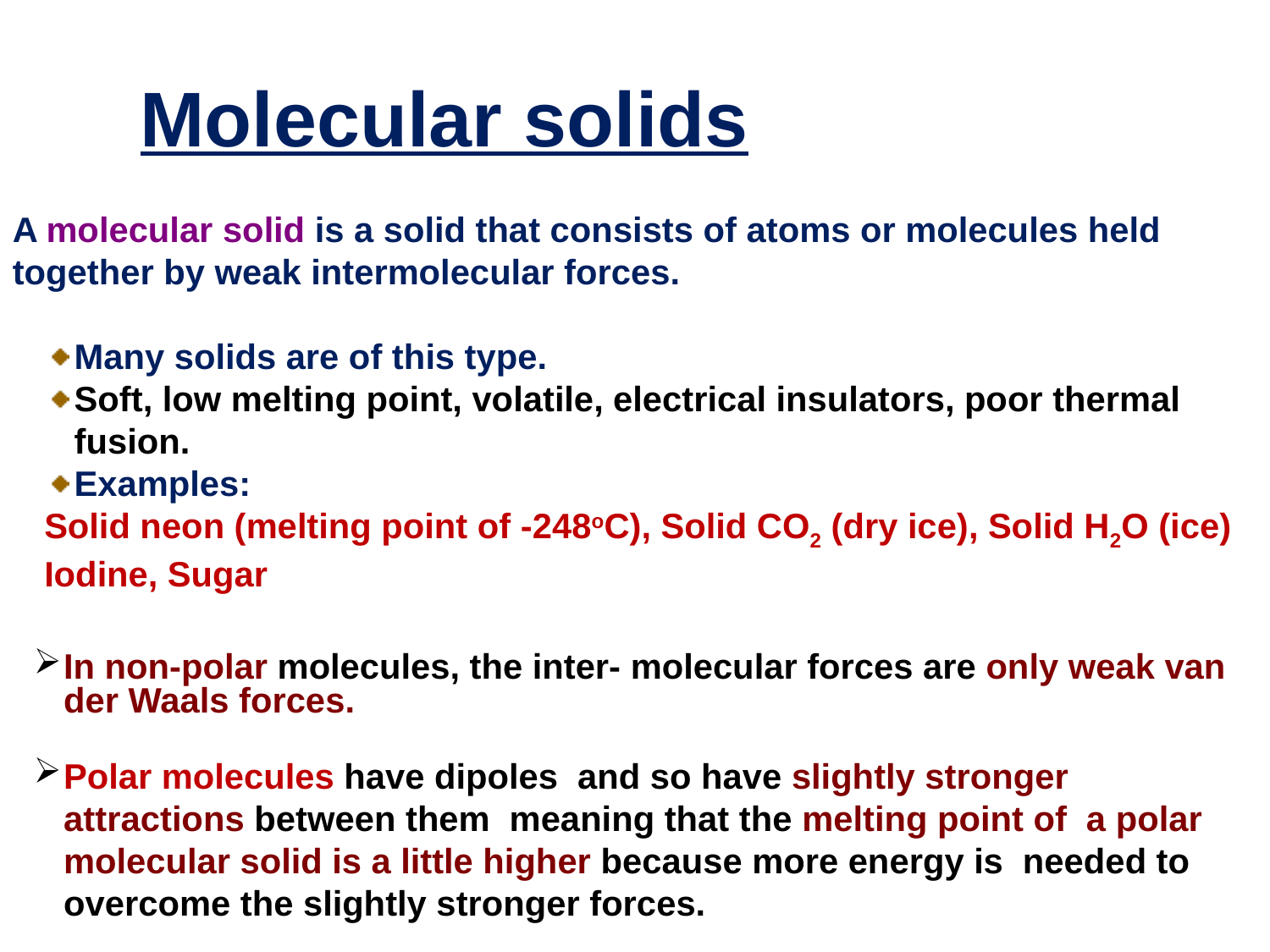

Molecular solids
A molecular solid is a solid that consists of atoms or molecules held together by weak intermolecular forces.
Many solids are of this type.
Soft, low melting point, volatile, electrical insulators, poor thermal fusion.
Examples:
Solid neon (melting point of -248oC), Solid CO2 (dry ice), Solid H2O (ice)
Iodine, Sugar
In non-polar molecules, the inter- molecular forces are only weak van der Waals forces.

Polar molecules have dipoles  and so have slightly stronger attractions between them  meaning that the melting point of  a polar molecular solid is a little higher because more energy is  needed to overcome the slightly stronger forces.